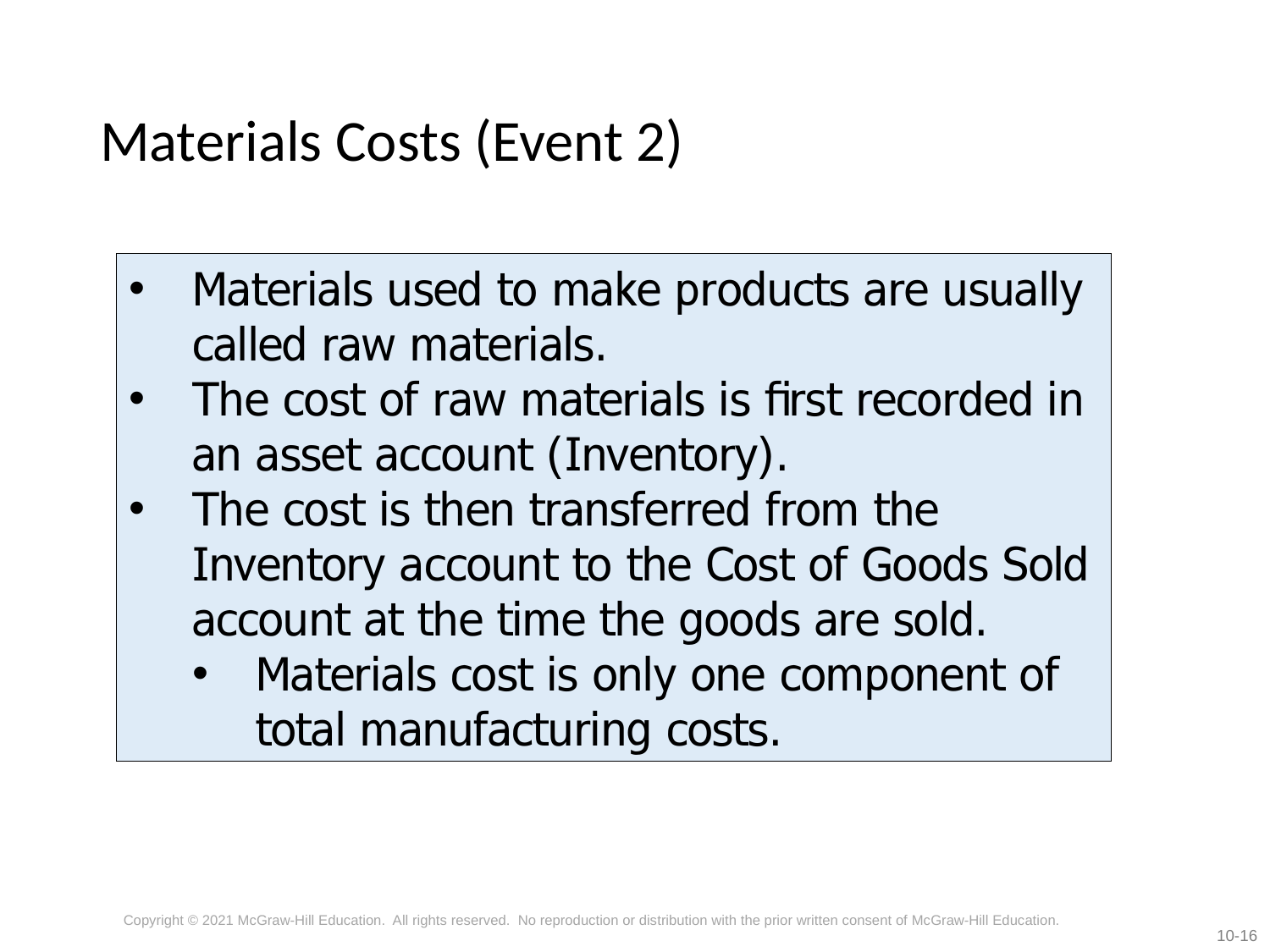

# Materials Costs (Event 2)
Materials used to make products are usually called raw materials.
The cost of raw materials is first recorded in an asset account (Inventory).
The cost is then transferred from the Inventory account to the Cost of Goods Sold account at the time the goods are sold.
Materials cost is only one component of total manufacturing costs.